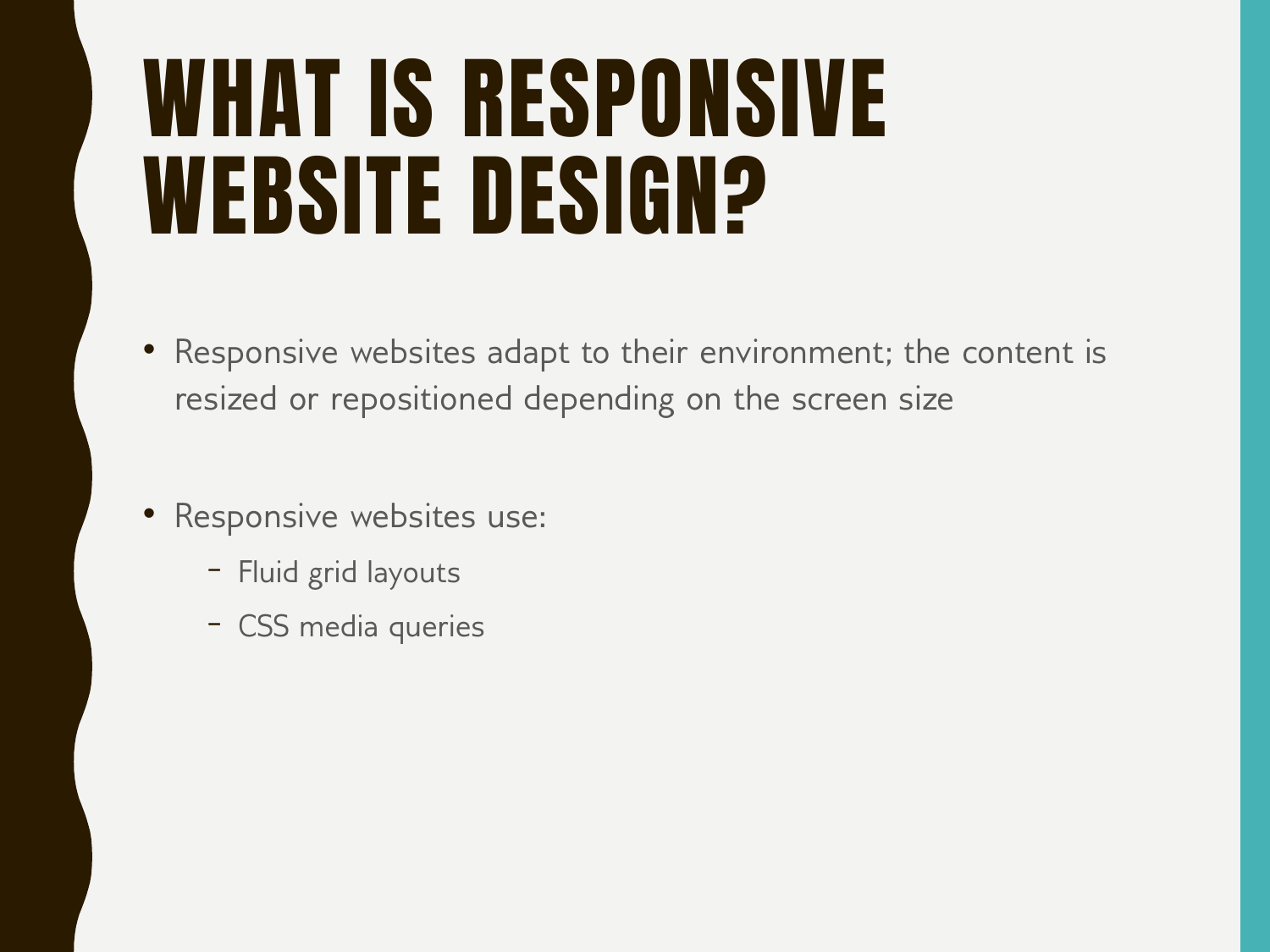

# What is responsive website design?
Responsive websites adapt to their environment; the content is resized or repositioned depending on the screen size

Responsive websites use:
Fluid grid layouts
CSS media queries